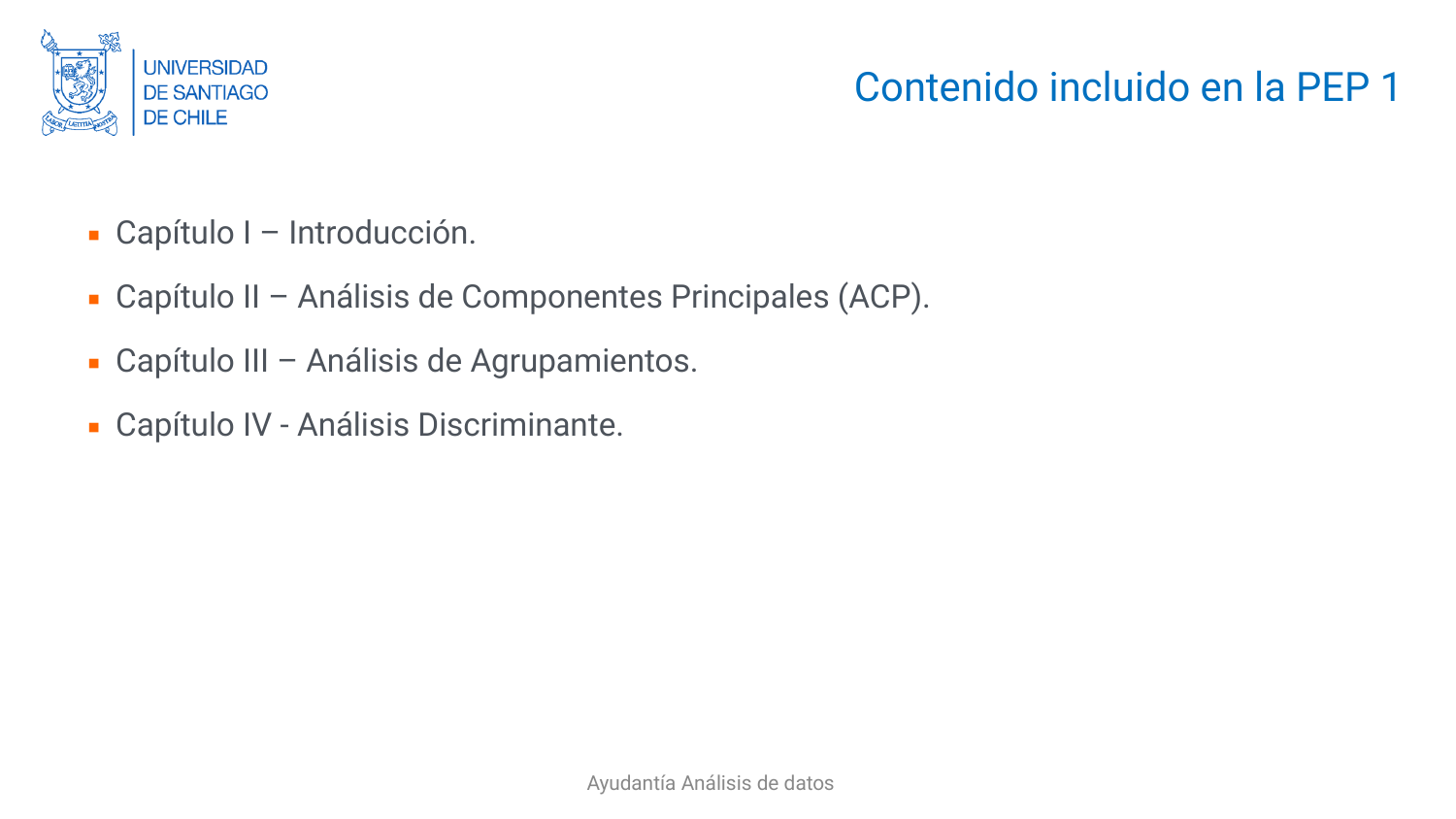

# Contenido incluido en la PEP 1
Capítulo I – Introducción.
Capítulo II – Análisis de Componentes Principales (ACP).
Capítulo III – Análisis de Agrupamientos.
Capítulo IV - Análisis Discriminante.

Ayudantía Análisis de datos